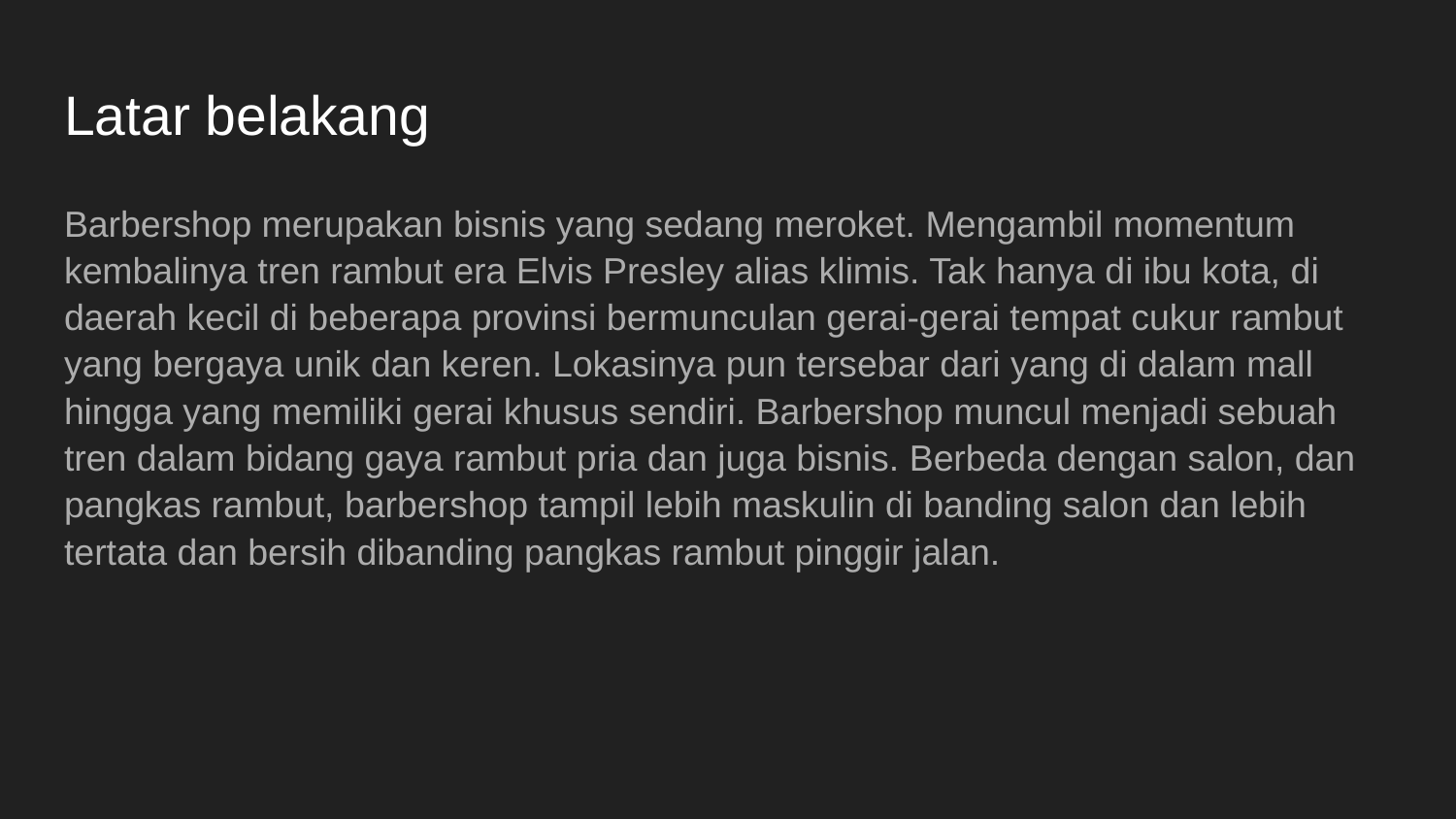

# Latar belakang
Barbershop merupakan bisnis yang sedang meroket. Mengambil momentum kembalinya tren rambut era Elvis Presley alias klimis. Tak hanya di ibu kota, di daerah kecil di beberapa provinsi bermunculan gerai-gerai tempat cukur rambut yang bergaya unik dan keren. Lokasinya pun tersebar dari yang di dalam mall hingga yang memiliki gerai khusus sendiri. Barbershop muncul menjadi sebuah tren dalam bidang gaya rambut pria dan juga bisnis. Berbeda dengan salon, dan pangkas rambut, barbershop tampil lebih maskulin di banding salon dan lebih tertata dan bersih dibanding pangkas rambut pinggir jalan.